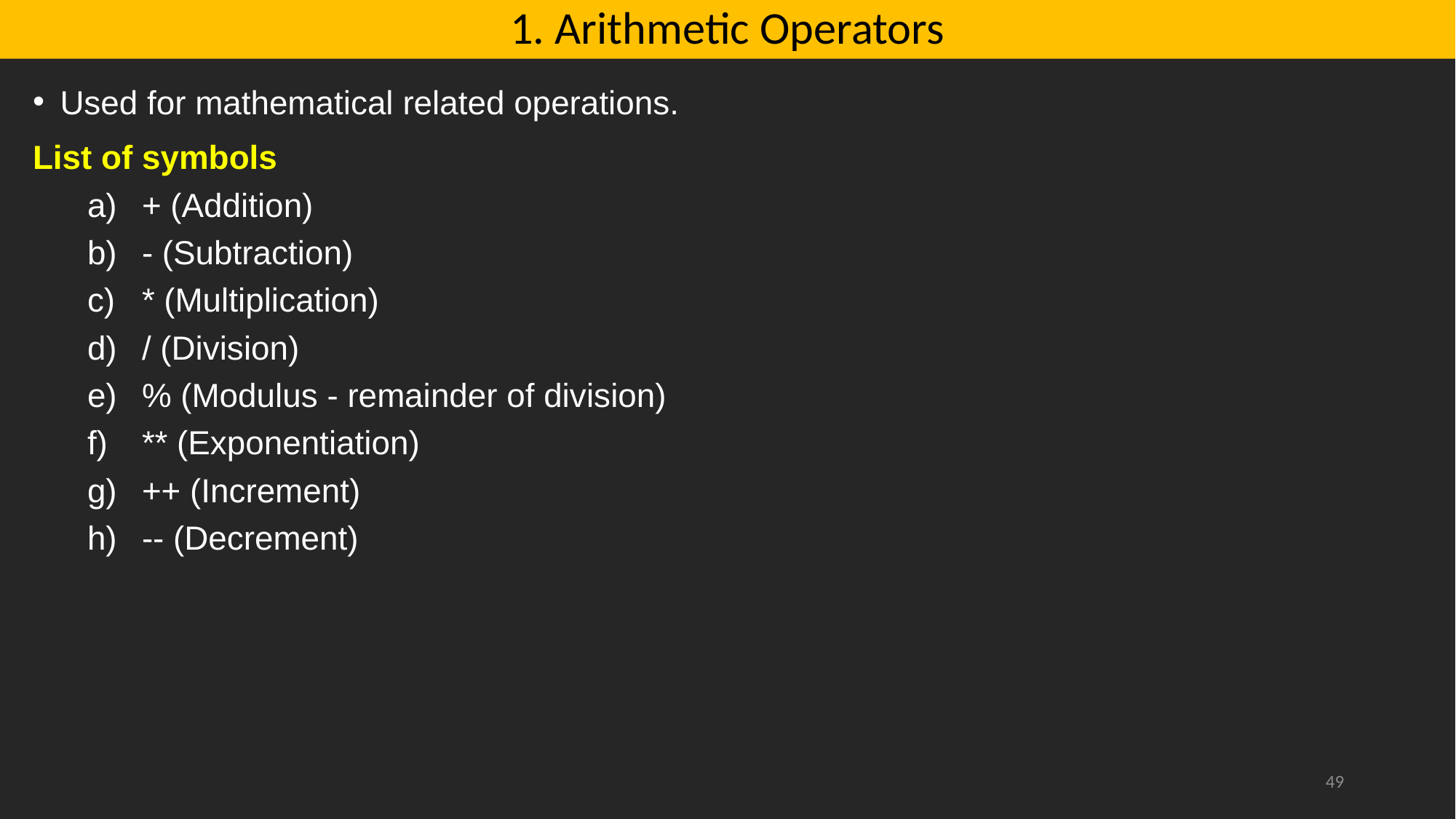

# 1. Arithmetic Operators
Used for mathematical related operations.
List of symbols
+ (Addition)
- (Subtraction)
* (Multiplication)
/ (Division)
% (Modulus - remainder of division)
** (Exponentiation)
++ (Increment)
-- (Decrement)

49